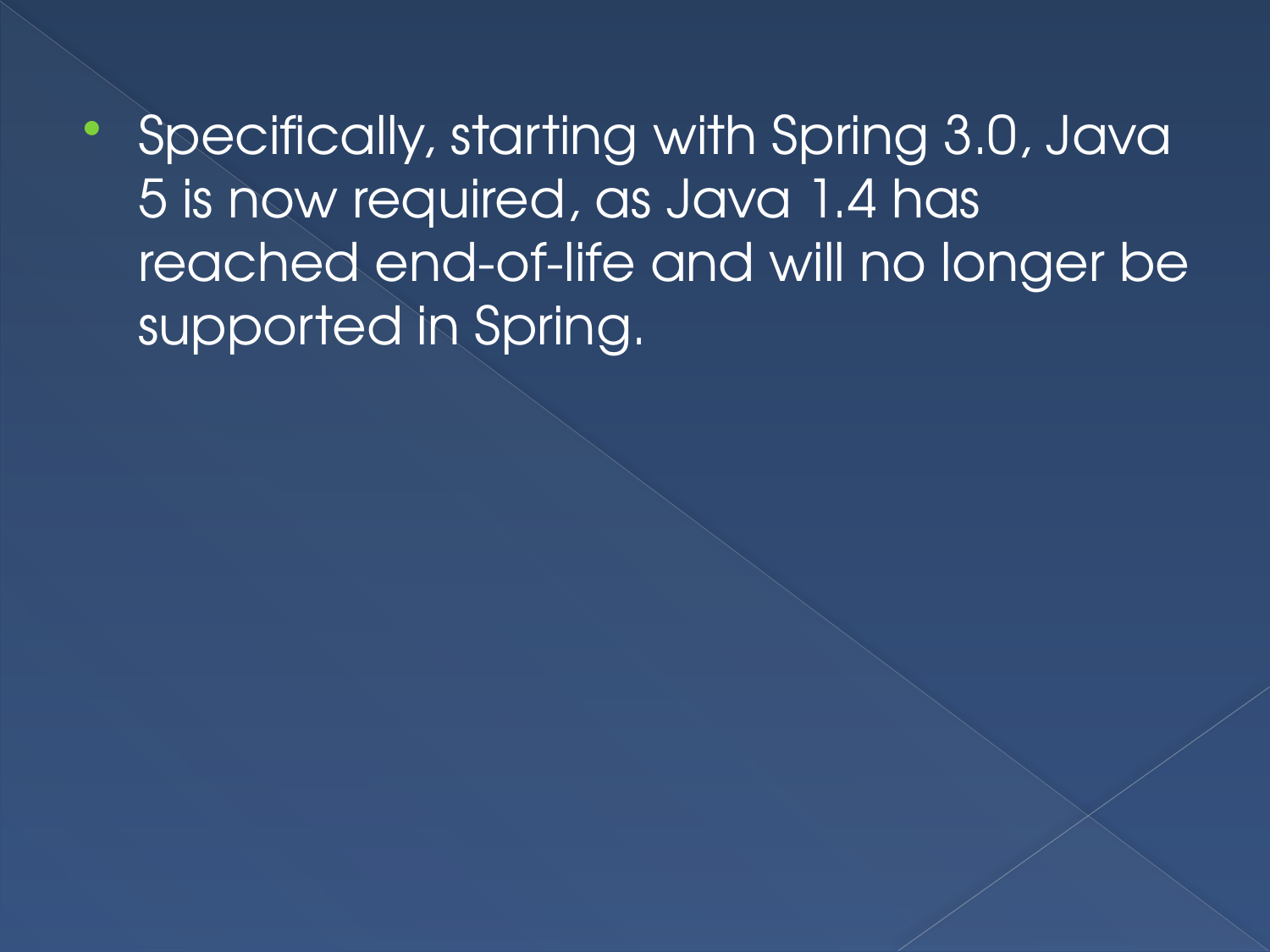

Specifically, starting with Spring 3.0, Java 5 is now required, as Java 1.4 has reached end-of-life and will no longer be supported in Spring.